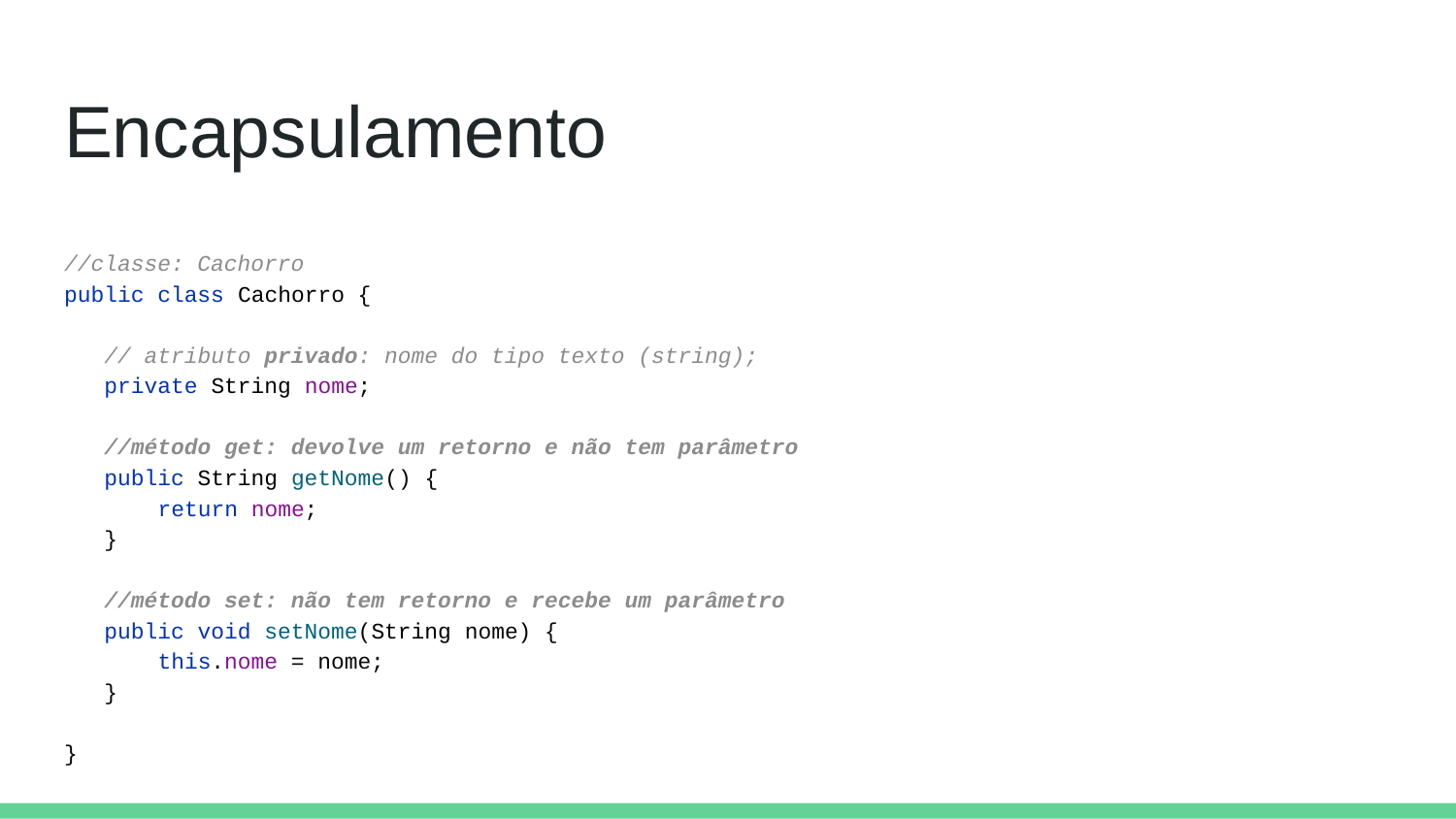

# Encapsulamento
//classe: Cachorro
public class Cachorro {

   // atributo privado: nome do tipo texto (string);
   private String nome;

   //método get: devolve um retorno e não tem parâmetro
   public String getNome() {
       return nome;
   }

   //método set: não tem retorno e recebe um parâmetro
   public void setNome(String nome) {
       this.nome = nome;
   }

}